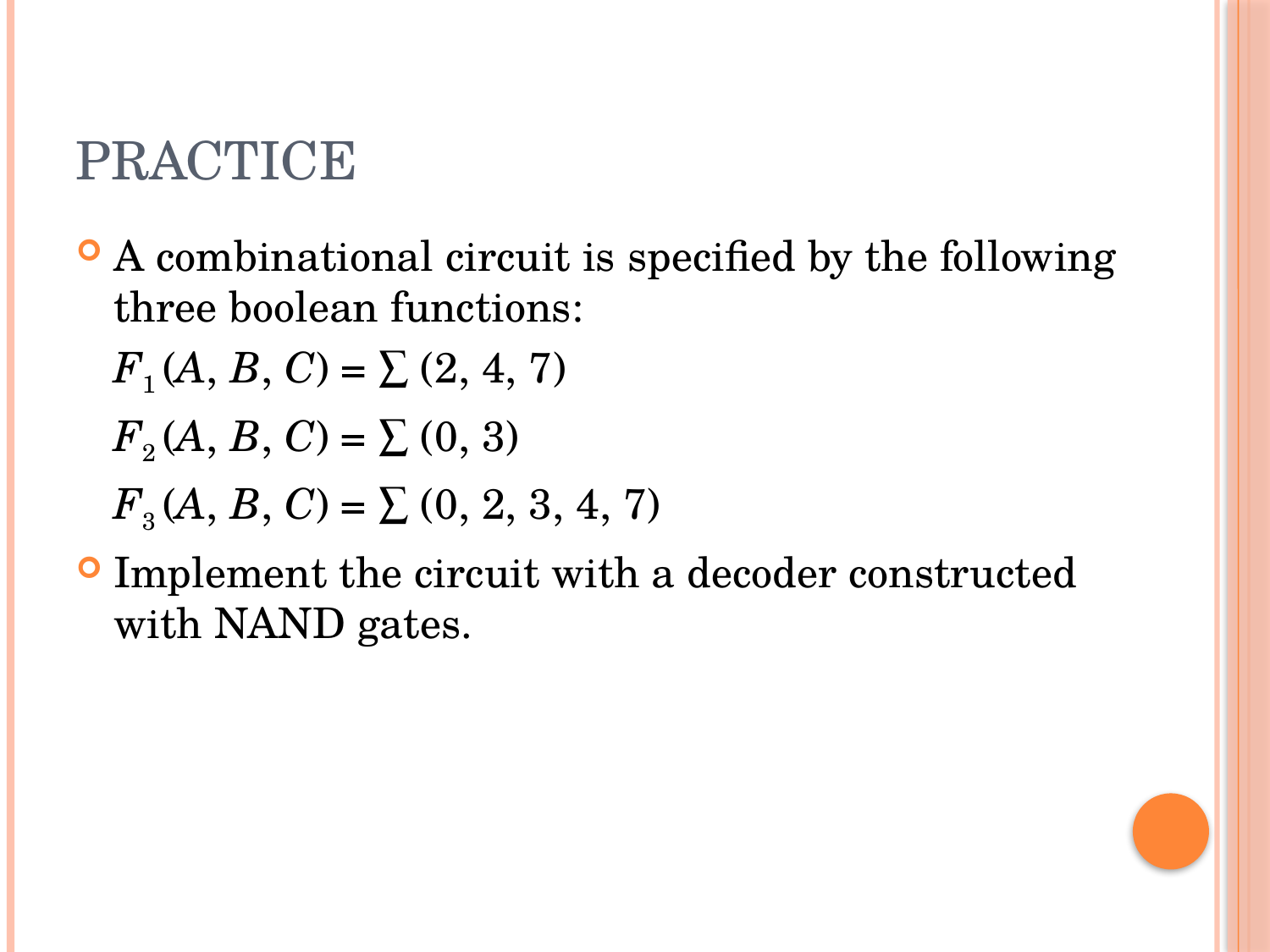

# Practice
A combinational circuit is specified by the following three boolean functions:
	F1 (A, B, C) = ∑ (2, 4, 7)
	F2 (A, B, C) = ∑ (0, 3)
	F3 (A, B, C) = ∑ (0, 2, 3, 4, 7)
Implement the circuit with a decoder constructed with NAND gates.